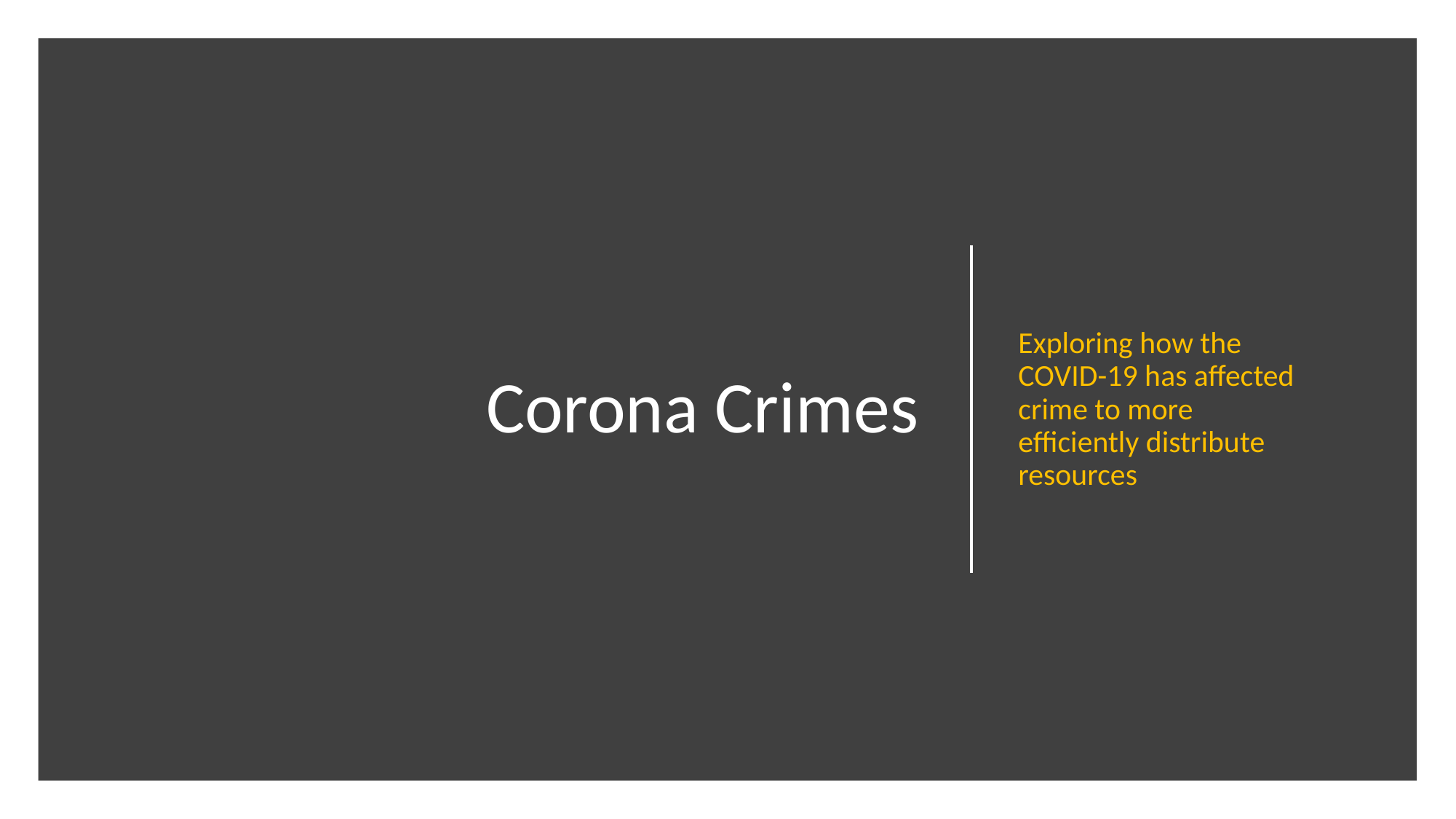

Exploring how the COVID-19 has affected crime to more efficiently distribute resources
# Corona Crimes